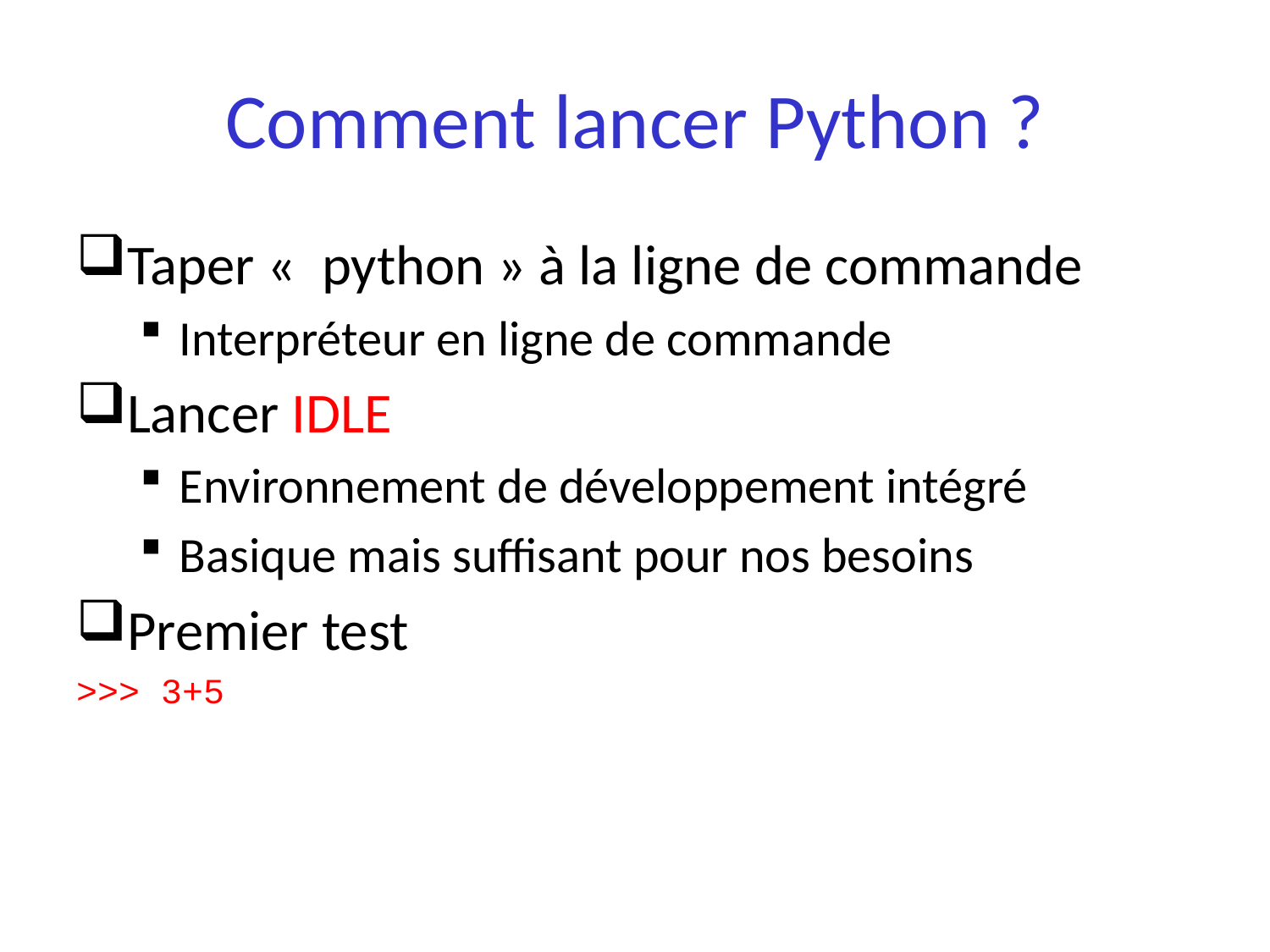

# Comment lancer Python ?
Taper «  python » à la ligne de commande
Interpréteur en ligne de commande
Lancer IDLE
Environnement de développement intégré
Basique mais suffisant pour nos besoins
Premier test
>>> 3+5